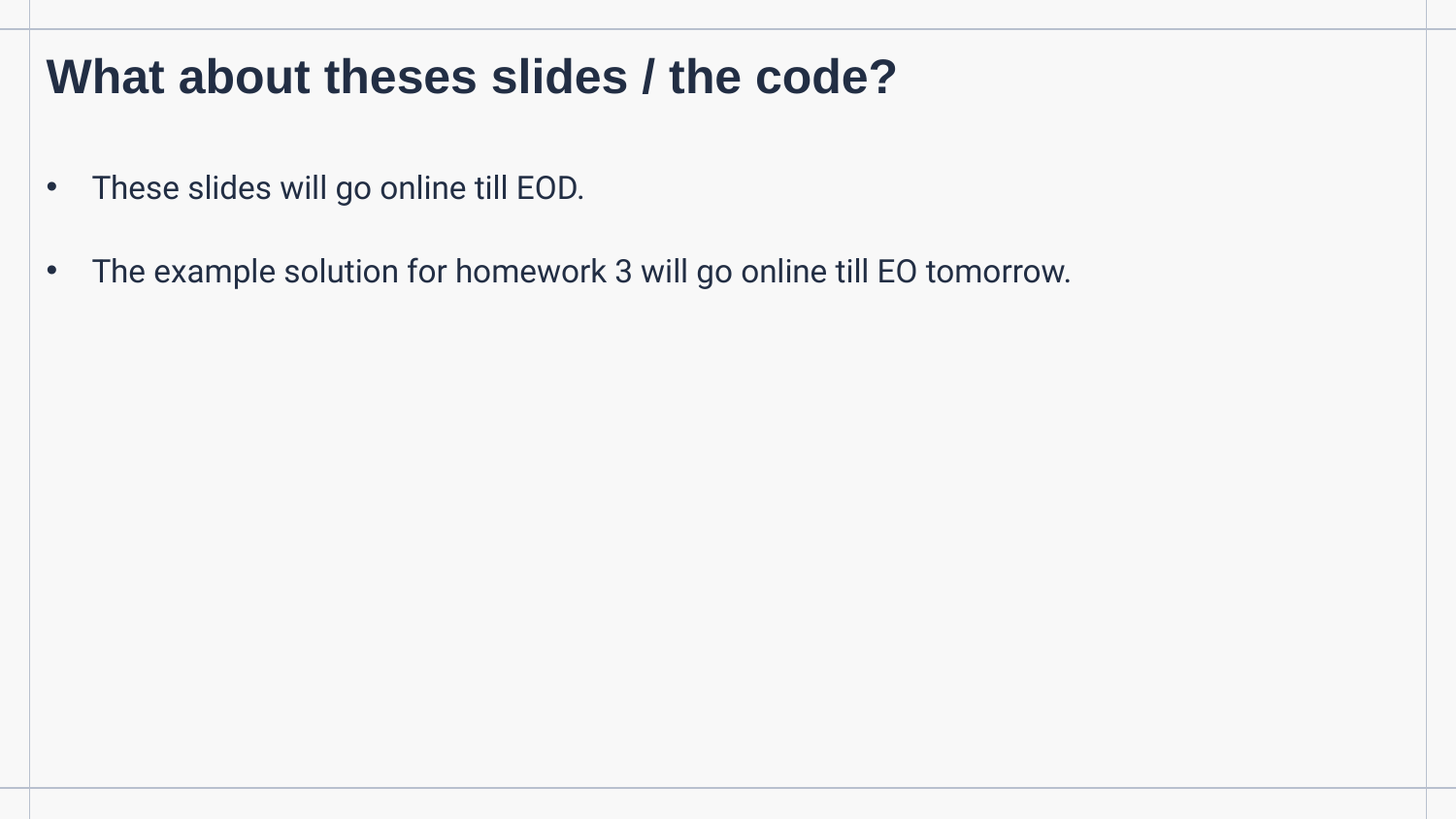

# What about theses slides / the code?
These slides will go online till EOD.
The example solution for homework 3 will go online till EO tomorrow.